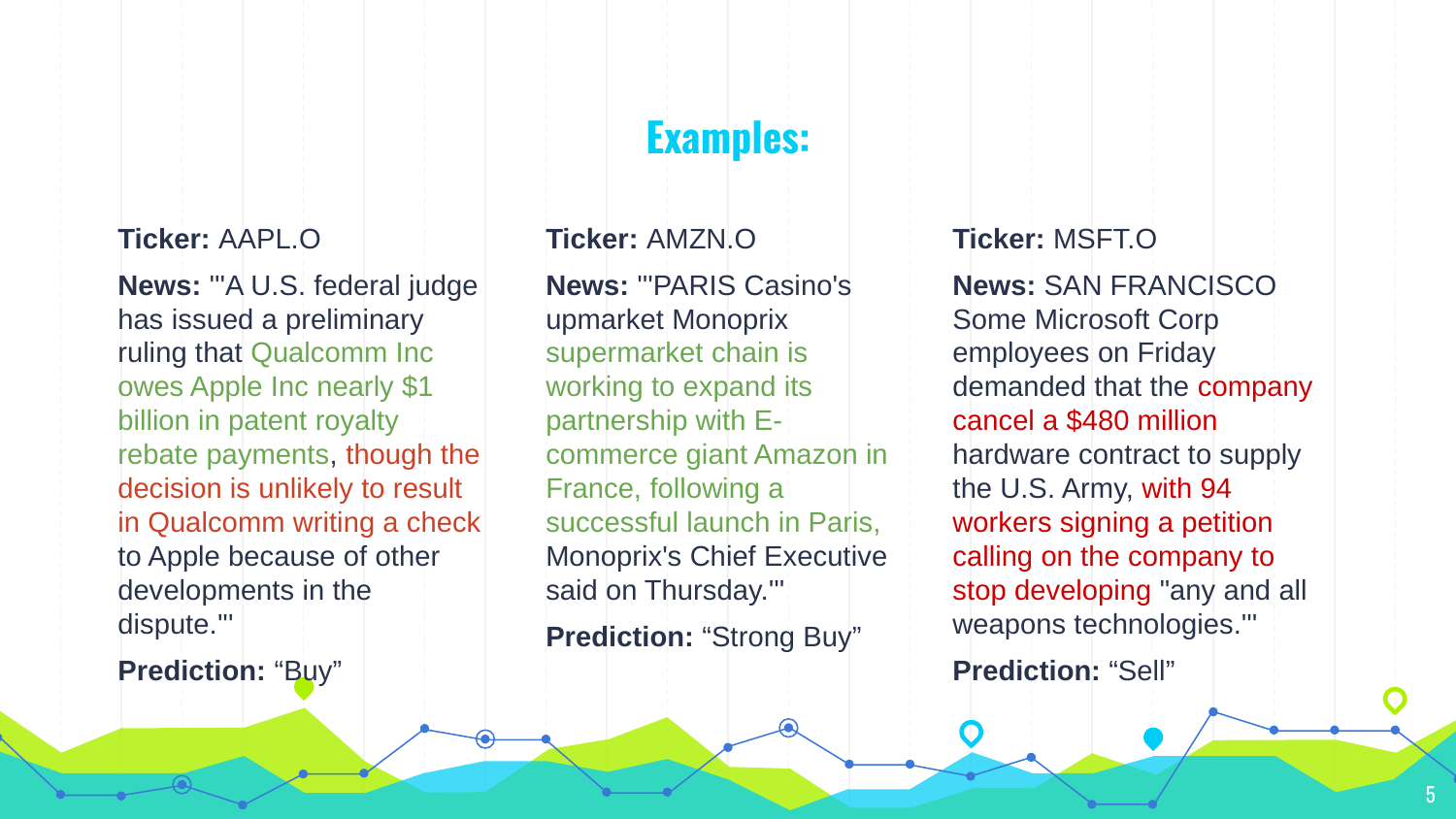

# Examples:
Ticker: AAPL.O
News: '''A U.S. federal judge has issued a preliminary ruling that Qualcomm Inc owes Apple Inc nearly $1 billion in patent royalty rebate payments, though the decision is unlikely to result in Qualcomm writing a check to Apple because of other developments in the dispute.'''
Prediction: “Buy”
Ticker: AMZN.O
News: '''PARIS Casino's upmarket Monoprix supermarket chain is working to expand its partnership with E-commerce giant Amazon in France, following a successful launch in Paris, Monoprix's Chief Executive said on Thursday.'''
Prediction: “Strong Buy”
Ticker: MSFT.O
News: SAN FRANCISCO Some Microsoft Corp employees on Friday demanded that the company cancel a $480 million hardware contract to supply the U.S. Army, with 94 workers signing a petition calling on the company to stop developing "any and all weapons technologies.'''
Prediction: “Sell”

5